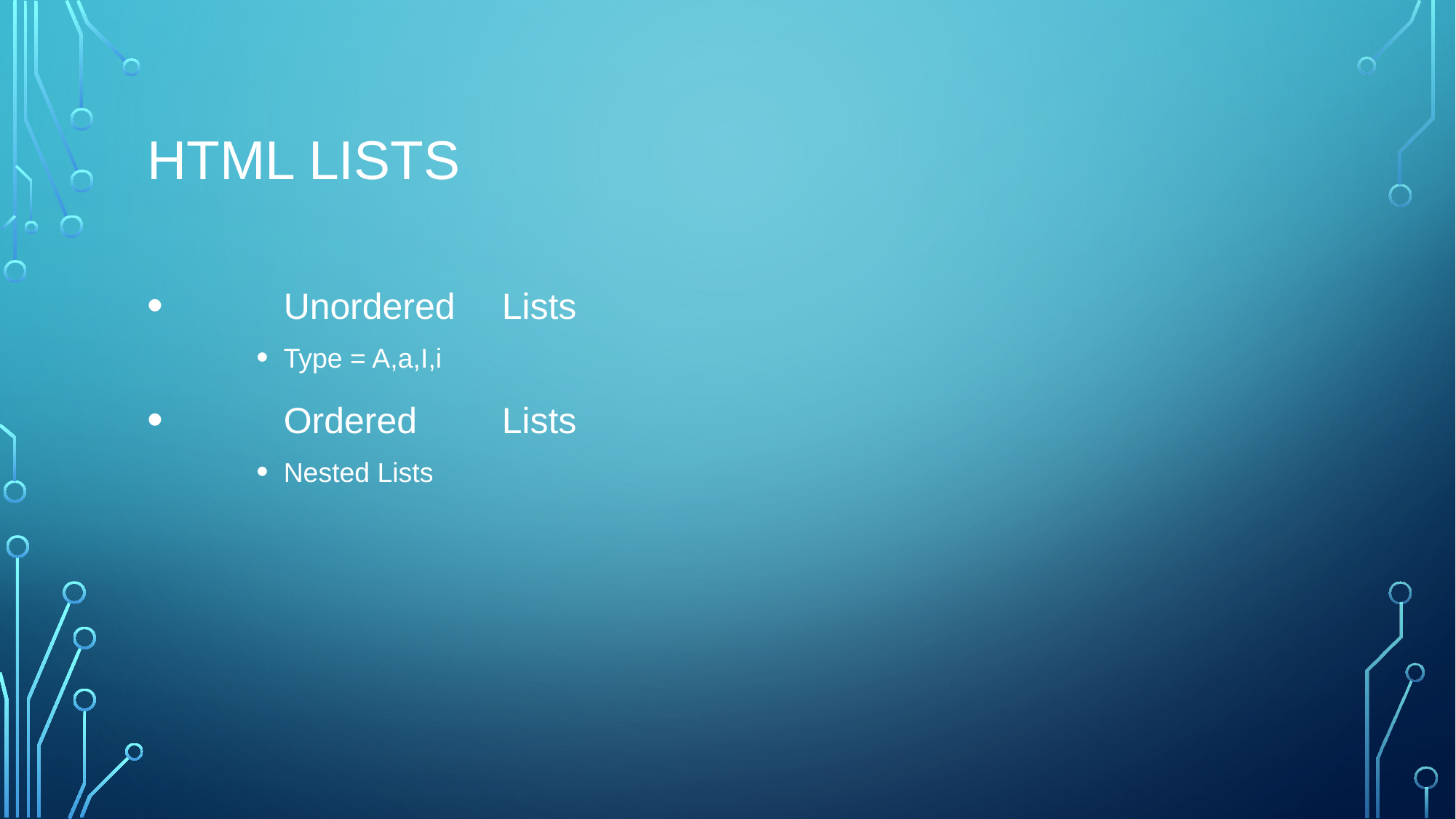

# htML Lists
	Unordered	Lists
Type = A,a,I,i
	Ordered	Lists
Nested Lists